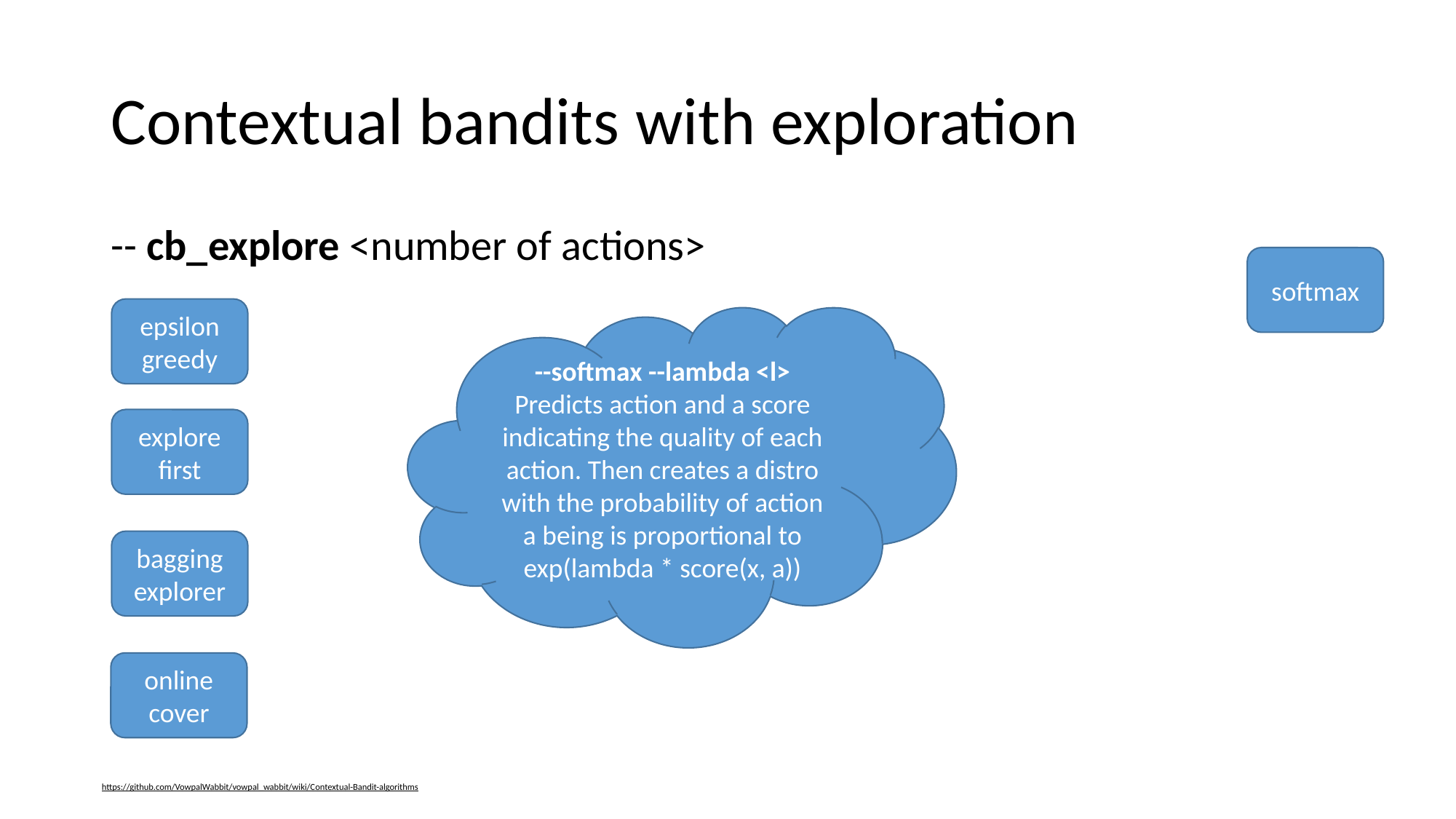

# Contextual bandits with exploration
-- cb_explore <number of actions>

softmax
epsilon greedy
--softmax --lambda <l>
Predicts action and a score indicating the quality of each action. Then creates a distro with the probability of action a being is proportional to exp(lambda * score(x, a))
explore first
bagging explorer
online cover
https://github.com/VowpalWabbit/vowpal_wabbit/wiki/Contextual-Bandit-algorithms